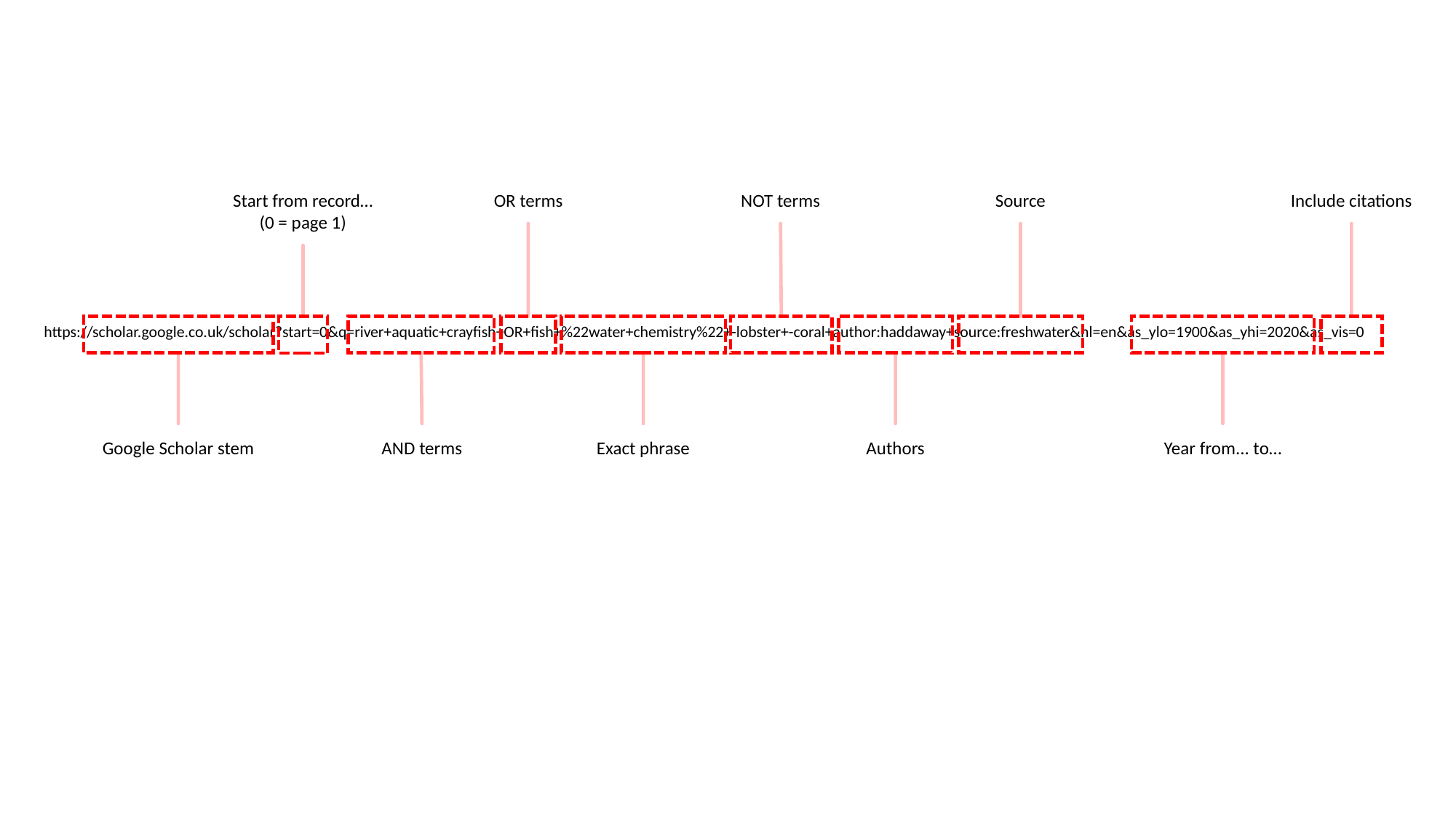

Start from record…
(0 = page 1)
NOT terms
Source
Include citations
OR terms

https://scholar.google.co.uk/scholar?start=0&q=river+aquatic+crayfish+OR+fish+%22water+chemistry%22+-lobster+-coral+author:haddaway+source:freshwater&hl=en&as_ylo=1900&as_yhi=2020&as_vis=0
Google Scholar stem
Authors
Exact phrase
Year from... to…
AND terms